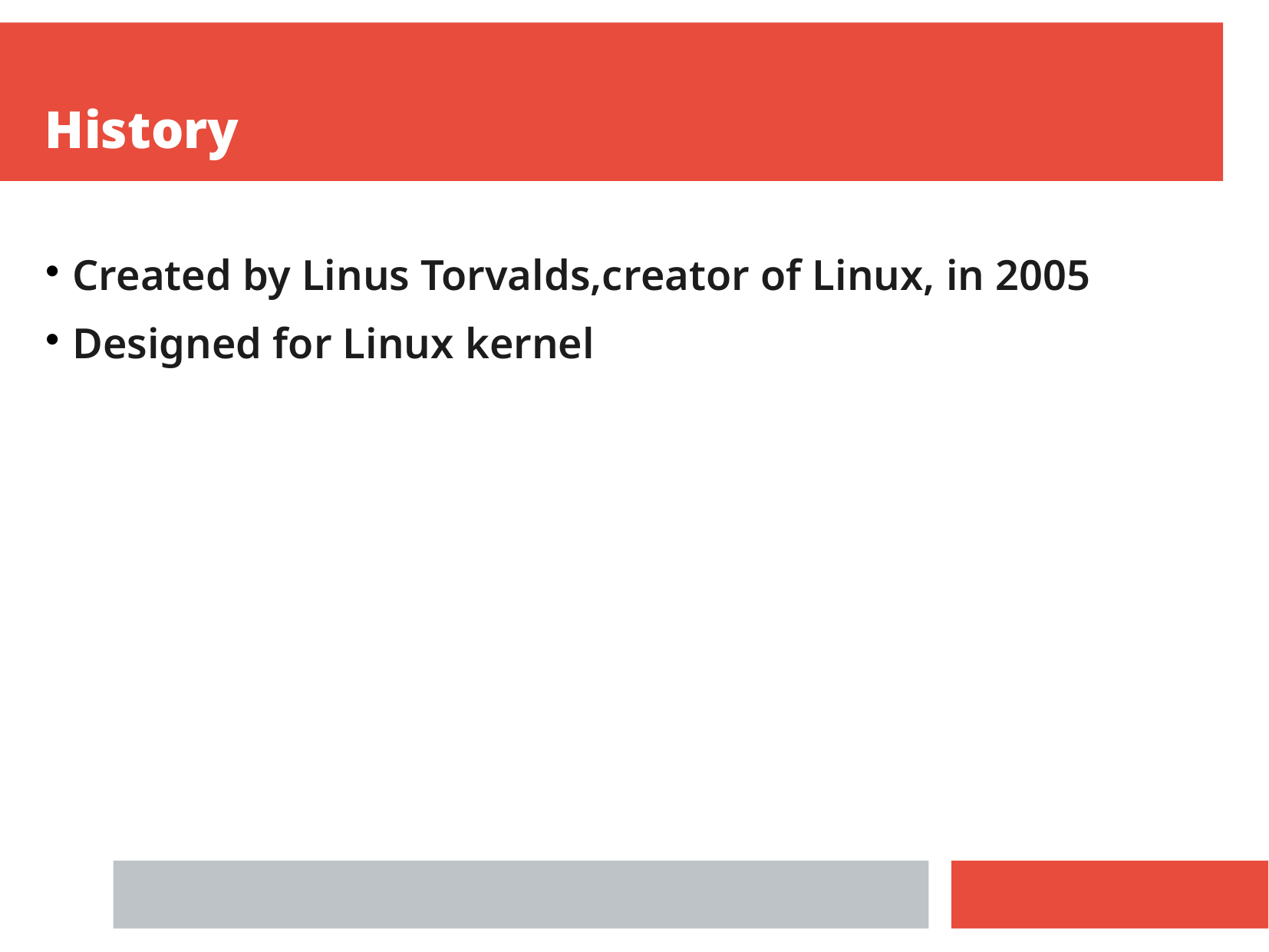

History
Created by Linus Torvalds,creator of Linux, in 2005
Designed for Linux kernel